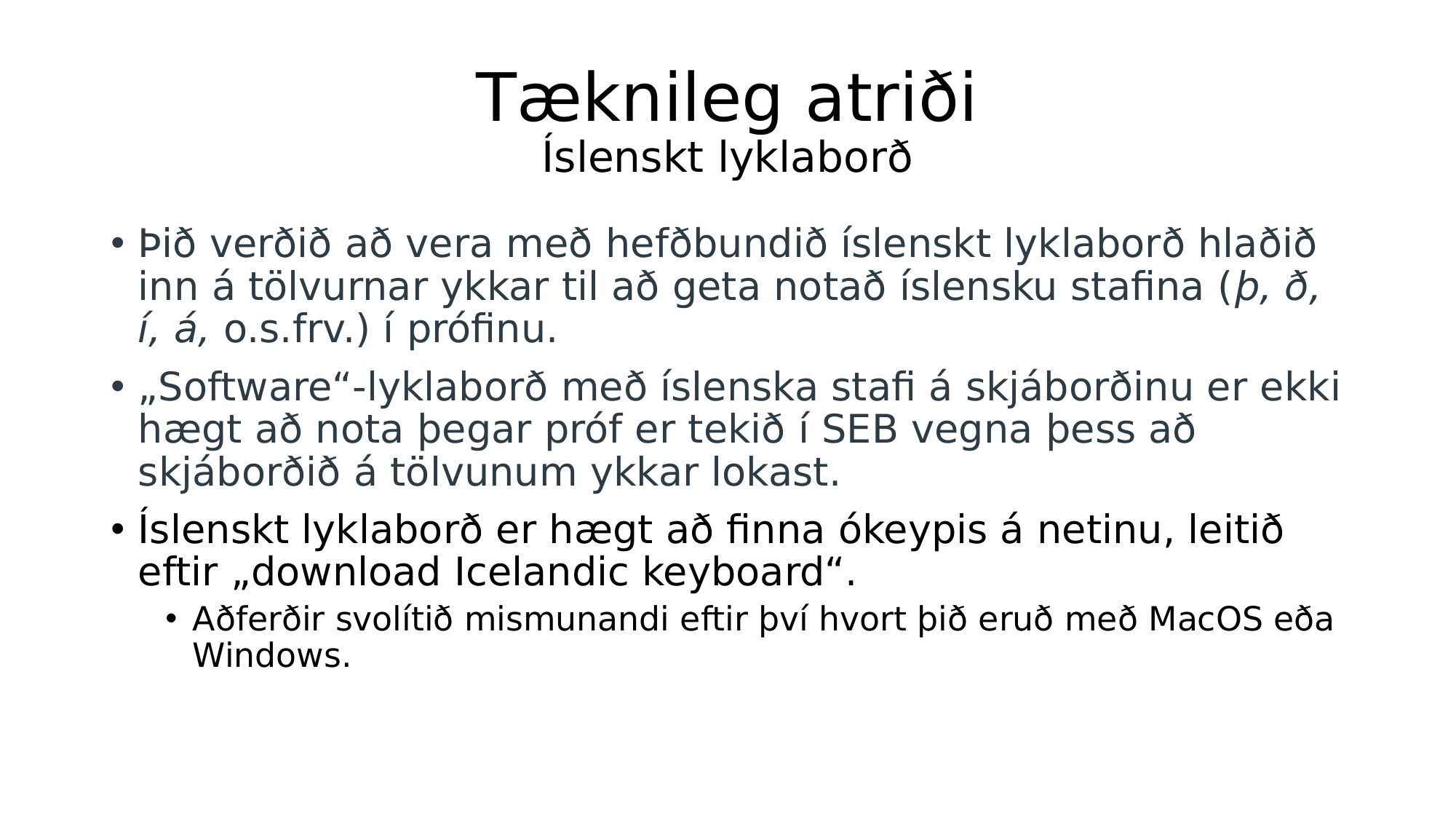

# Tæknileg atriði Íslenskt lyklaborð
Þið verðið að vera með hefðbundið íslenskt lyklaborð hlaðið inn á tölvurnar ykkar til að geta notað íslensku stafina (þ, ð, í, á, o.s.frv.) í prófinu.
„Software“-lyklaborð með íslenska stafi á skjáborðinu er ekki hægt að nota þegar próf er tekið í SEB vegna þess að skjáborðið á tölvunum ykkar lokast.
Íslenskt lyklaborð er hægt að finna ókeypis á netinu, leitið eftir „download Icelandic keyboard“.
Aðferðir svolítið mismunandi eftir því hvort þið eruð með MacOS eða Windows.